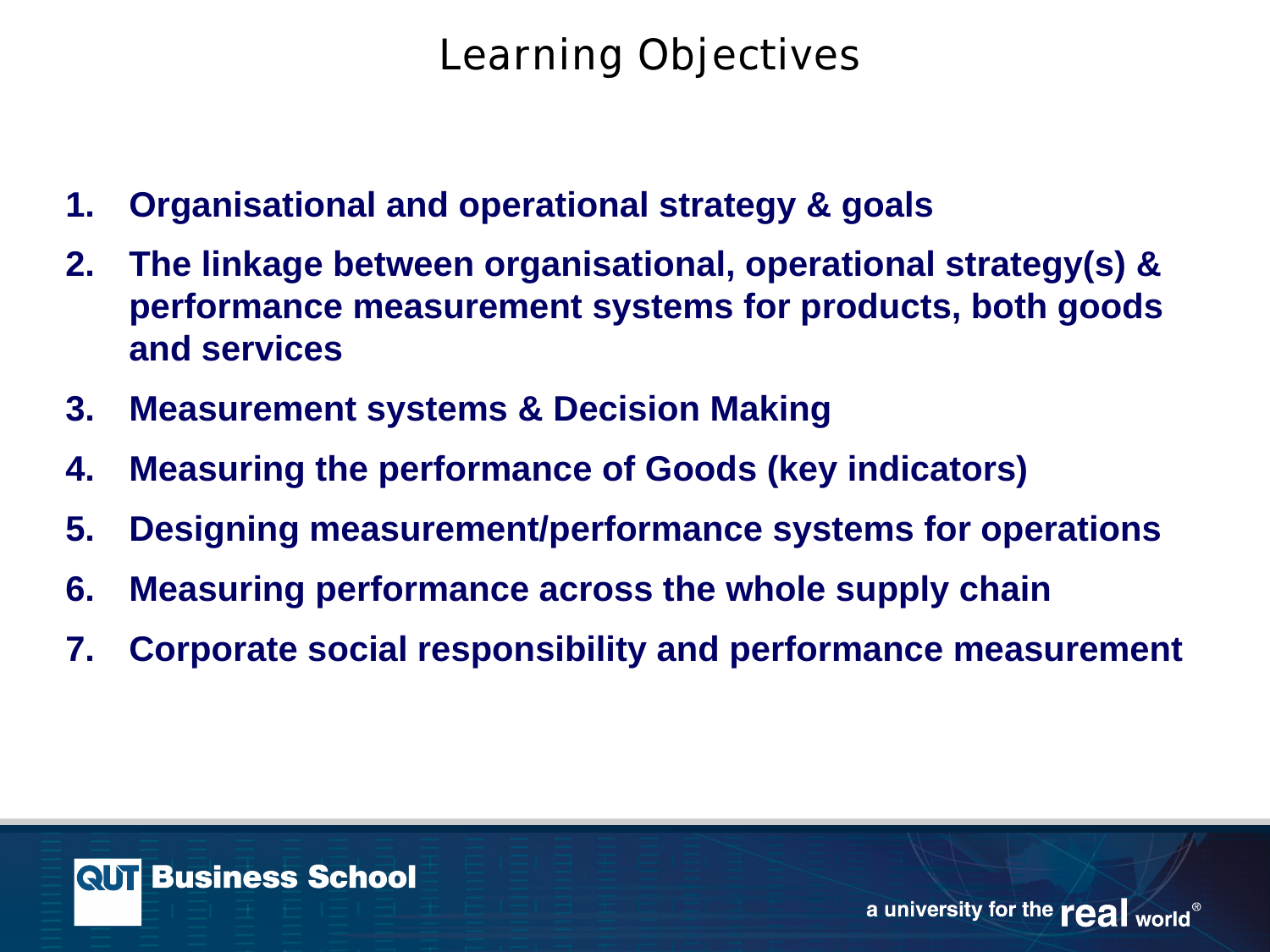

Learning Objectives

Organisational and operational strategy & goals
The linkage between organisational, operational strategy(s) & performance measurement systems for products, both goods and services
Measurement systems & Decision Making
Measuring the performance of Goods (key indicators)
Designing measurement/performance systems for operations
Measuring performance across the whole supply chain
Corporate social responsibility and performance measurement